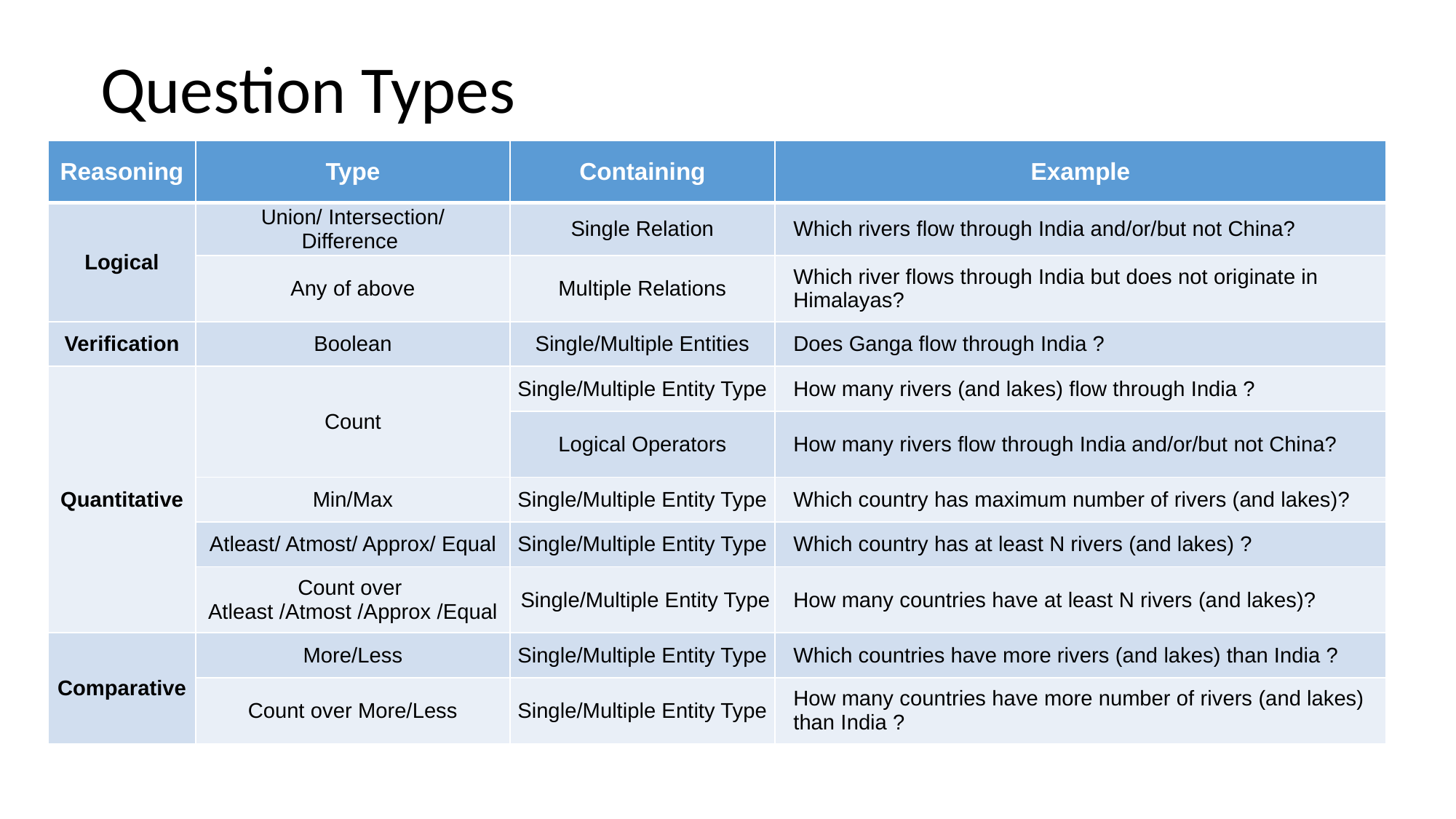

# Question Types
| Reasoning | Type | Containing | Example |
| --- | --- | --- | --- |
| Logical | Union/ Intersection/ Difference | Single Relation | Which rivers flow through India and/or/but not China? |
|  | Any of above | Multiple Relations | Which river flows through India but does not originate in Himalayas? |
| Verification | Boolean | Single/Multiple Entities | Does Ganga flow through India ? |
| Quantitative | Count | Single/Multiple Entity Type | How many rivers (and lakes) flow through India ? |
|  |  | Logical Operators | How many rivers flow through India and/or/but not China? |
|  | Min/Max | Single/Multiple Entity Type | Which country has maximum number of rivers (and lakes)? |
|  | Atleast/ Atmost/ Approx/ Equal | Single/Multiple Entity Type | Which country has at least N rivers (and lakes) ? |
|  | Count over  Atleast /Atmost /Approx /Equal | Single/Multiple Entity Type | How many countries have at least N rivers (and lakes)? |
| Comparative | More/Less | Single/Multiple Entity Type | Which countries have more rivers (and lakes) than India ? |
|  | Count over More/Less | Single/Multiple Entity Type | How many countries have more number of rivers (and lakes) than India ? |